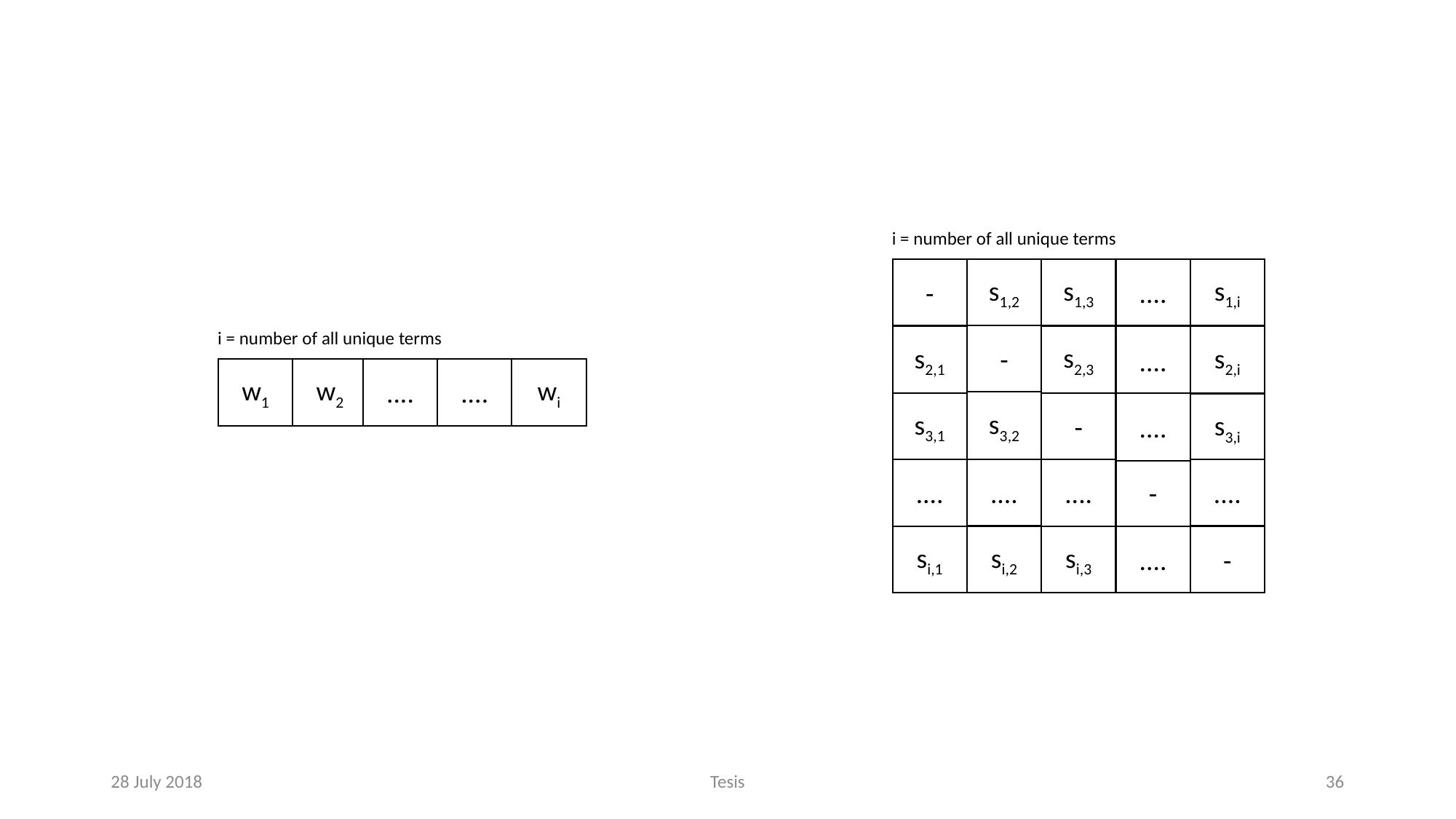

#

i = number of all unique terms
s1,i
s1,3
....
-
s1,2
i = number of all unique terms
-
s2,3
s2,i
s2,1
....
wi
w1
w2
....
....
s3,2
....
s3,1
-
s3,i
....
....
-
....
....
si,3
....
si,2
si,1
-
28 July 2018
Tesis
36